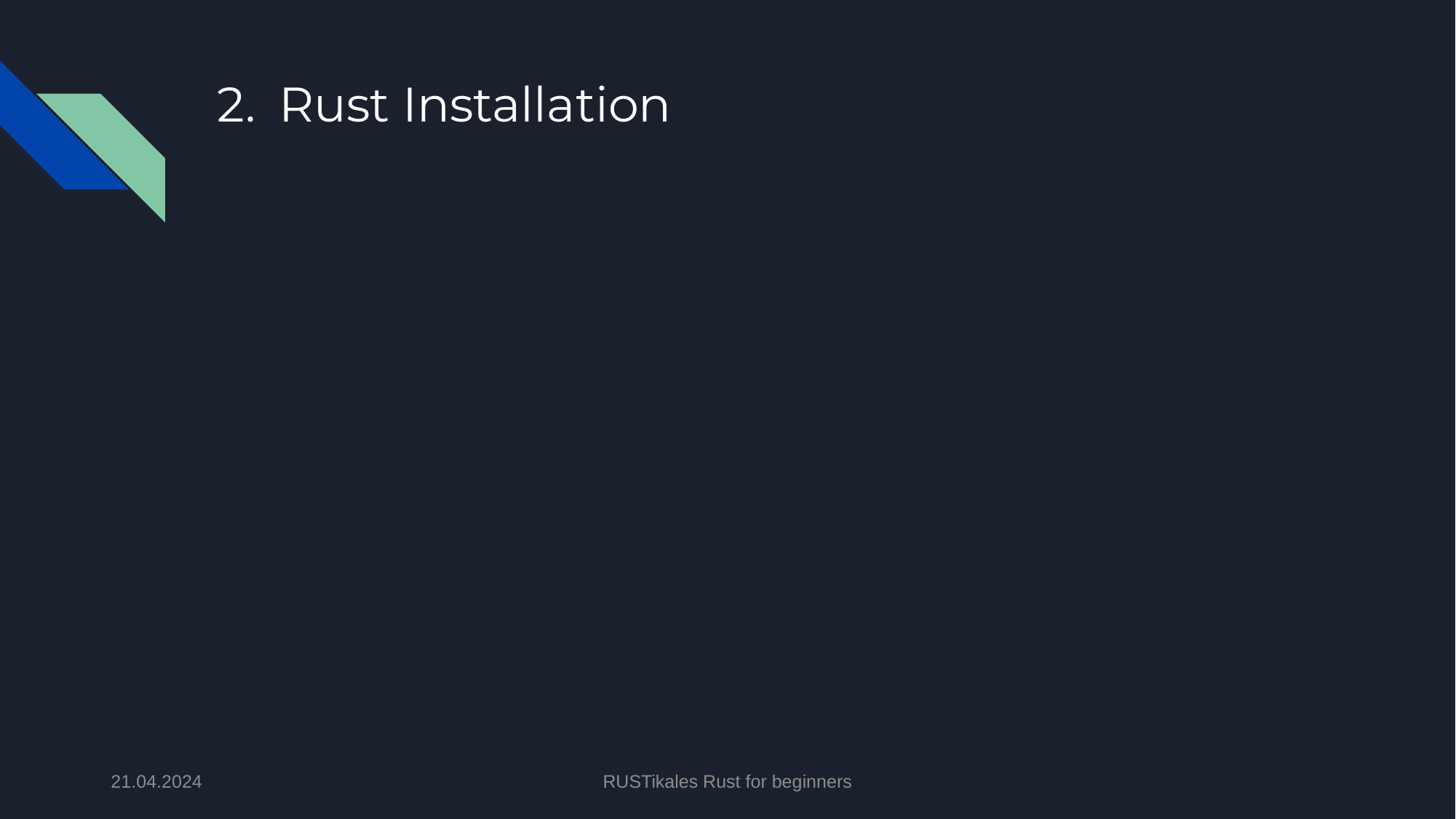

# Rust Installation

21.04.2024
RUSTikales Rust for beginners